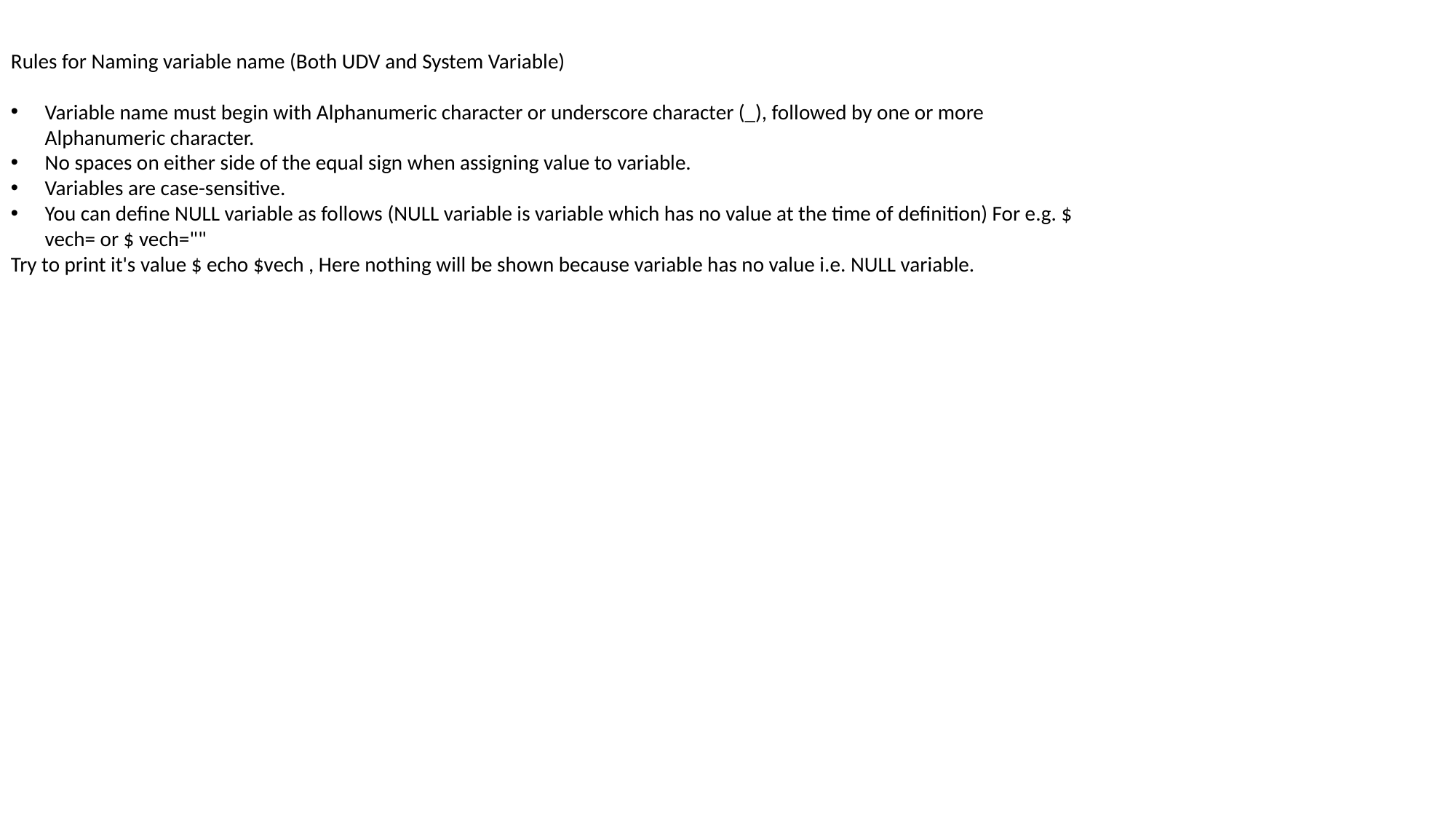

Rules for Naming variable name (Both UDV and System Variable)

Variable name must begin with Alphanumeric character or underscore character (_), followed by one or more Alphanumeric character.
No spaces on either side of the equal sign when assigning value to variable.
Variables are case-sensitive.
You can define NULL variable as follows (NULL variable is variable which has no value at the time of definition) For e.g. $ vech= or $ vech=""
Try to print it's value $ echo $vech , Here nothing will be shown because variable has no value i.e. NULL variable.